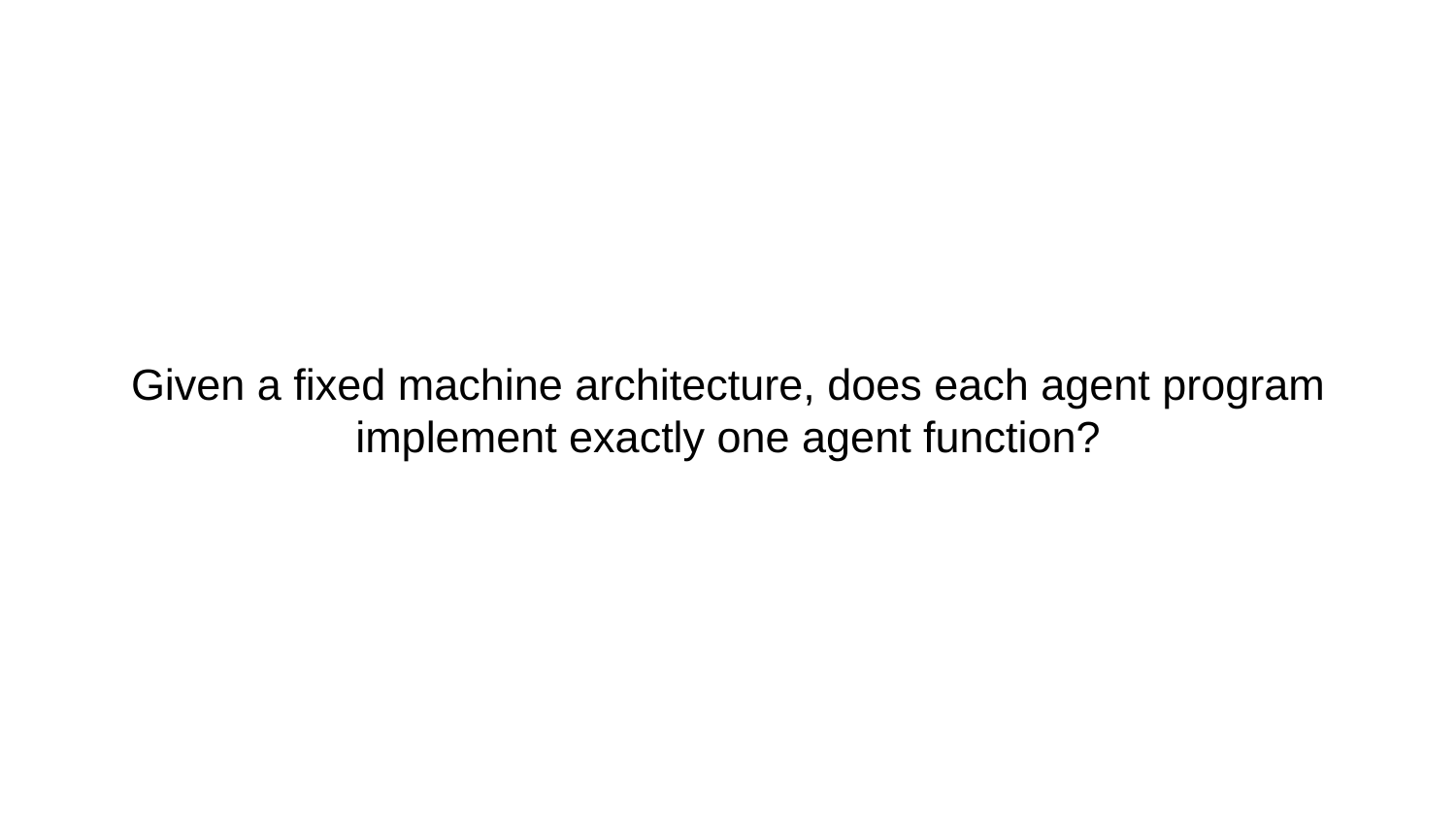

# Given a fixed machine architecture, does each agent program implement exactly one agent function?